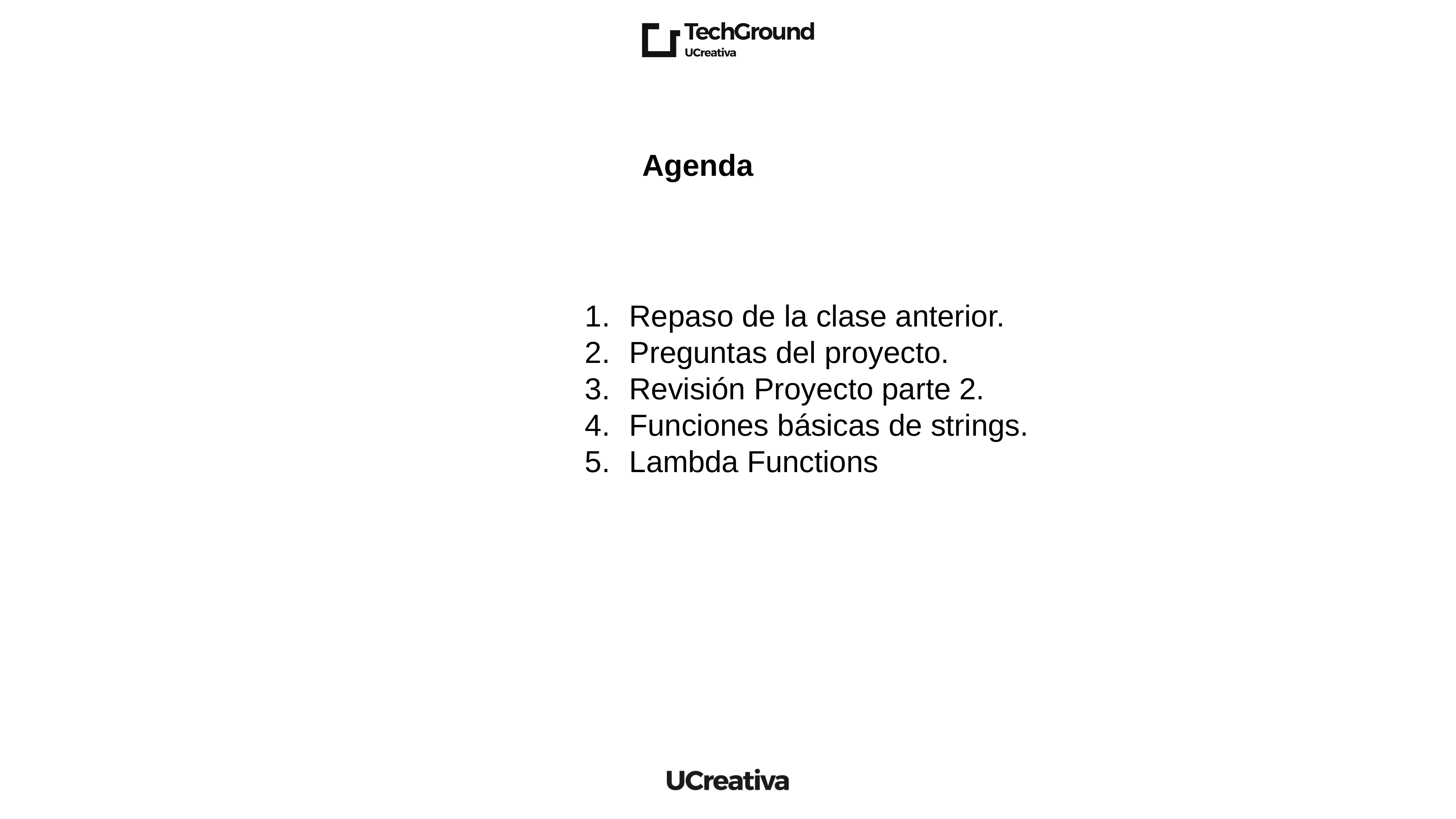

Agenda
Repaso de la clase anterior.
Preguntas del proyecto.
Revisión Proyecto parte 2.
Funciones básicas de strings.
Lambda Functions